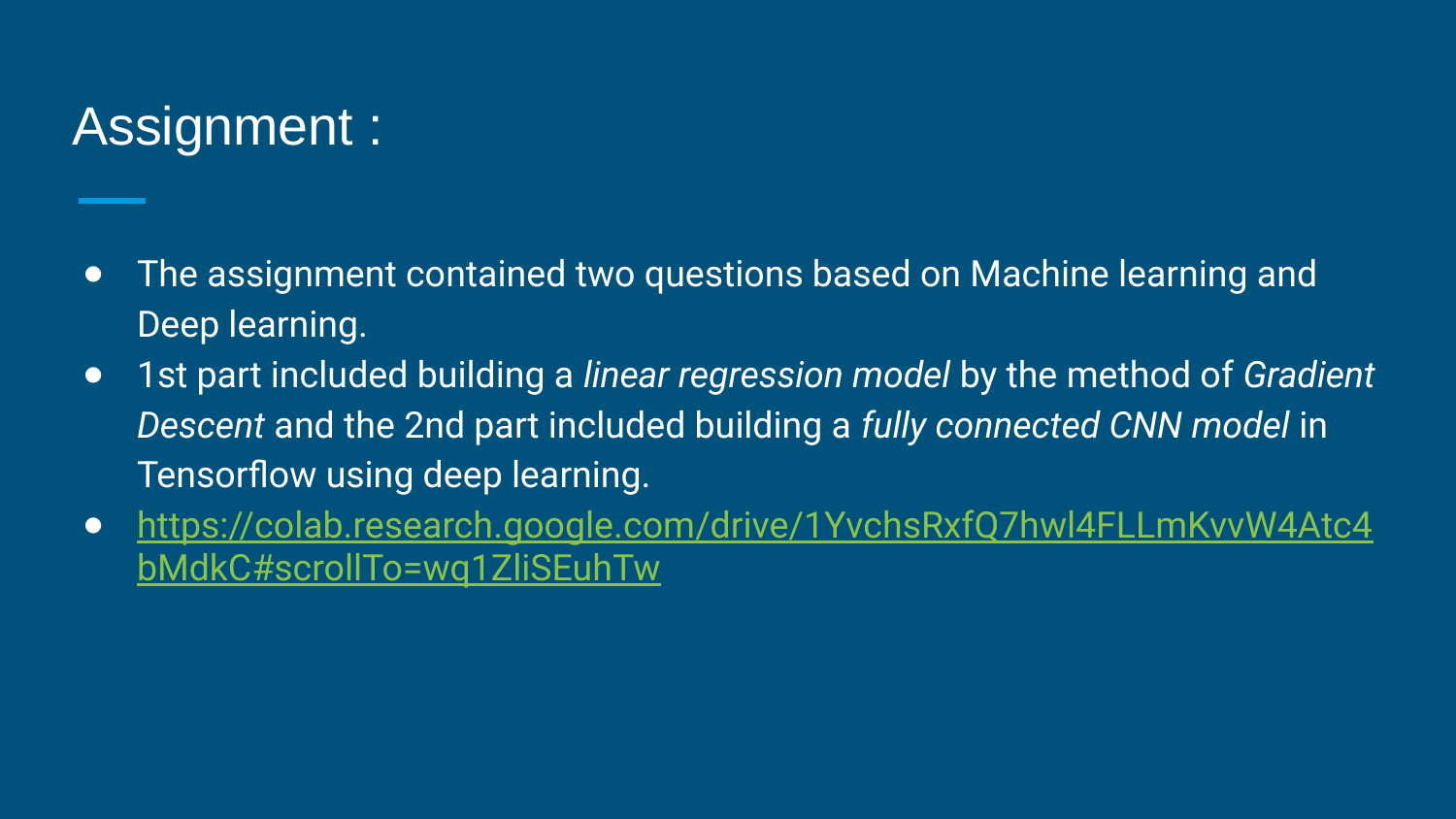

# Assignment :
The assignment contained two questions based on Machine learning and Deep learning.
1st part included building a linear regression model by the method of Gradient Descent and the 2nd part included building a fully connected CNN model in Tensorflow using deep learning.
https://colab.research.google.com/drive/1YvchsRxfQ7hwl4FLLmKvvW4Atc4bMdkC#scrollTo=wq1ZliSEuhTw